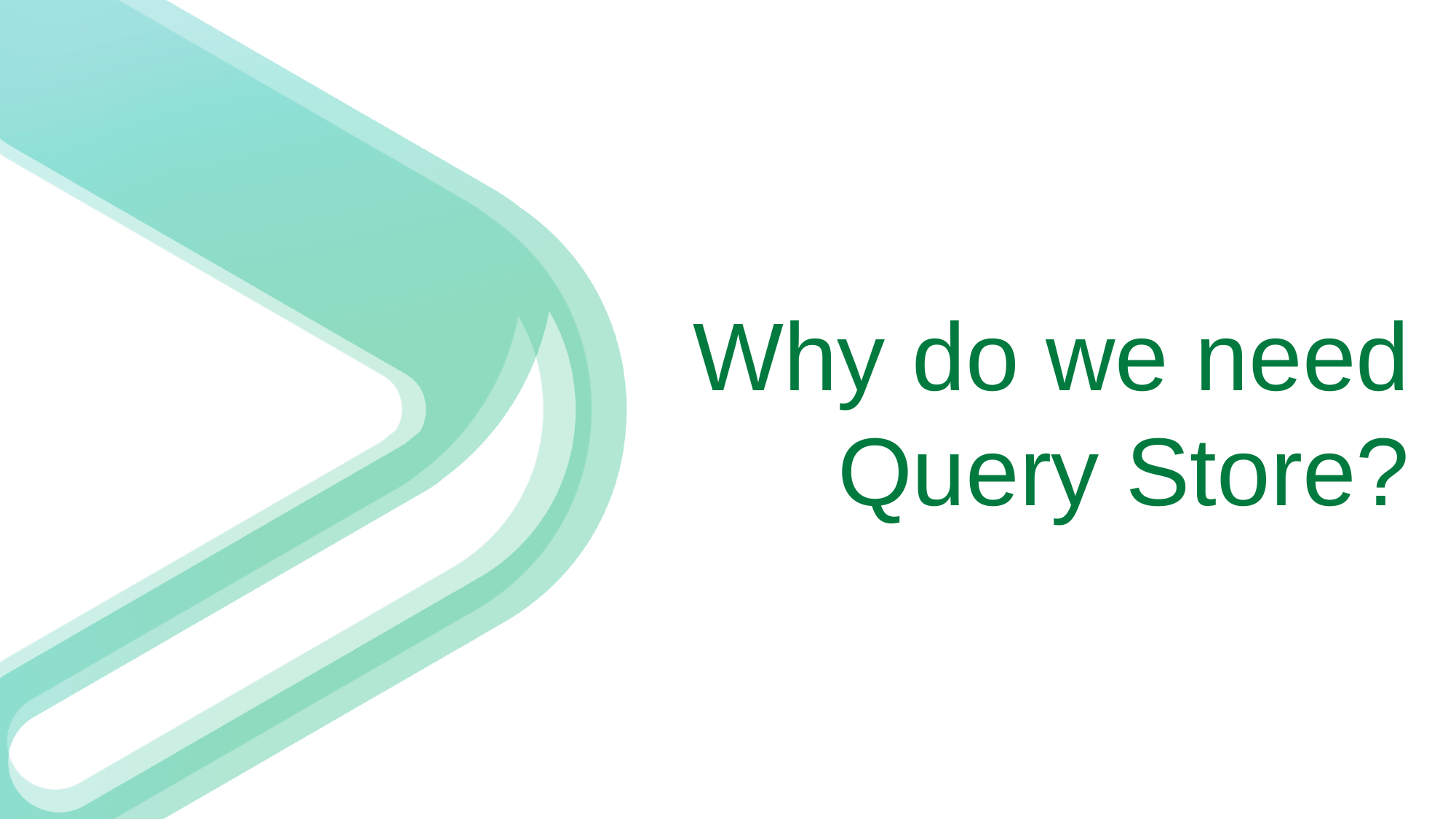

# Why do we need Query Store?